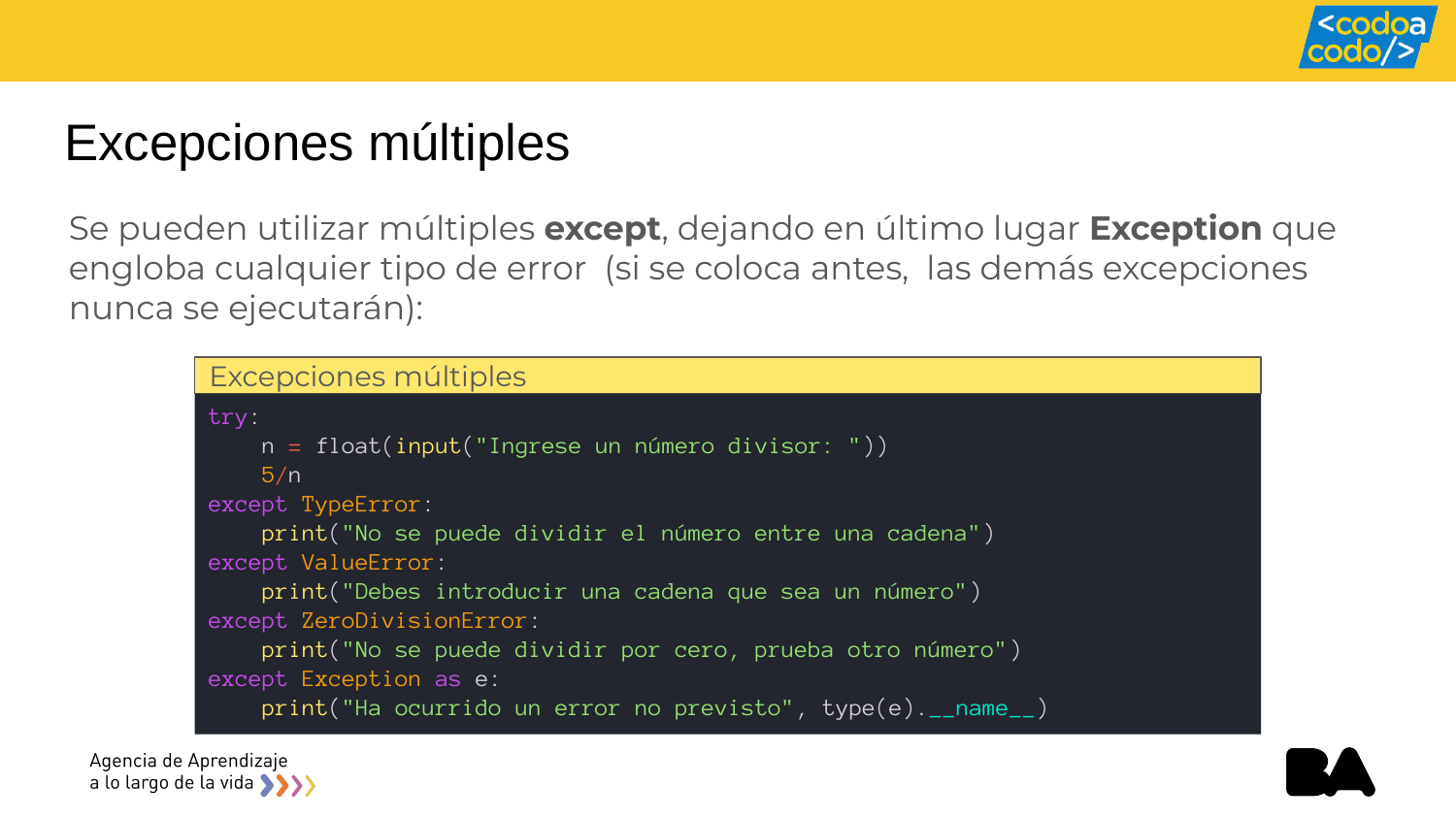

# Excepciones múltiples
Se pueden utilizar múltiples except, dejando en último lugar Exception que engloba cualquier tipo de error  (si se coloca antes,  las demás excepciones nunca se ejecutarán):
Excepciones múltiples
try:
    n = float(input("Ingrese un número divisor: "))
    5/n
except TypeError:
    print("No se puede dividir el número entre una cadena")
except ValueError:
    print("Debes introducir una cadena que sea un número")
except ZeroDivisionError:
    print("No se puede dividir por cero, prueba otro número")
except Exception as e:
    print("Ha ocurrido un error no previsto", type(e).__name__)